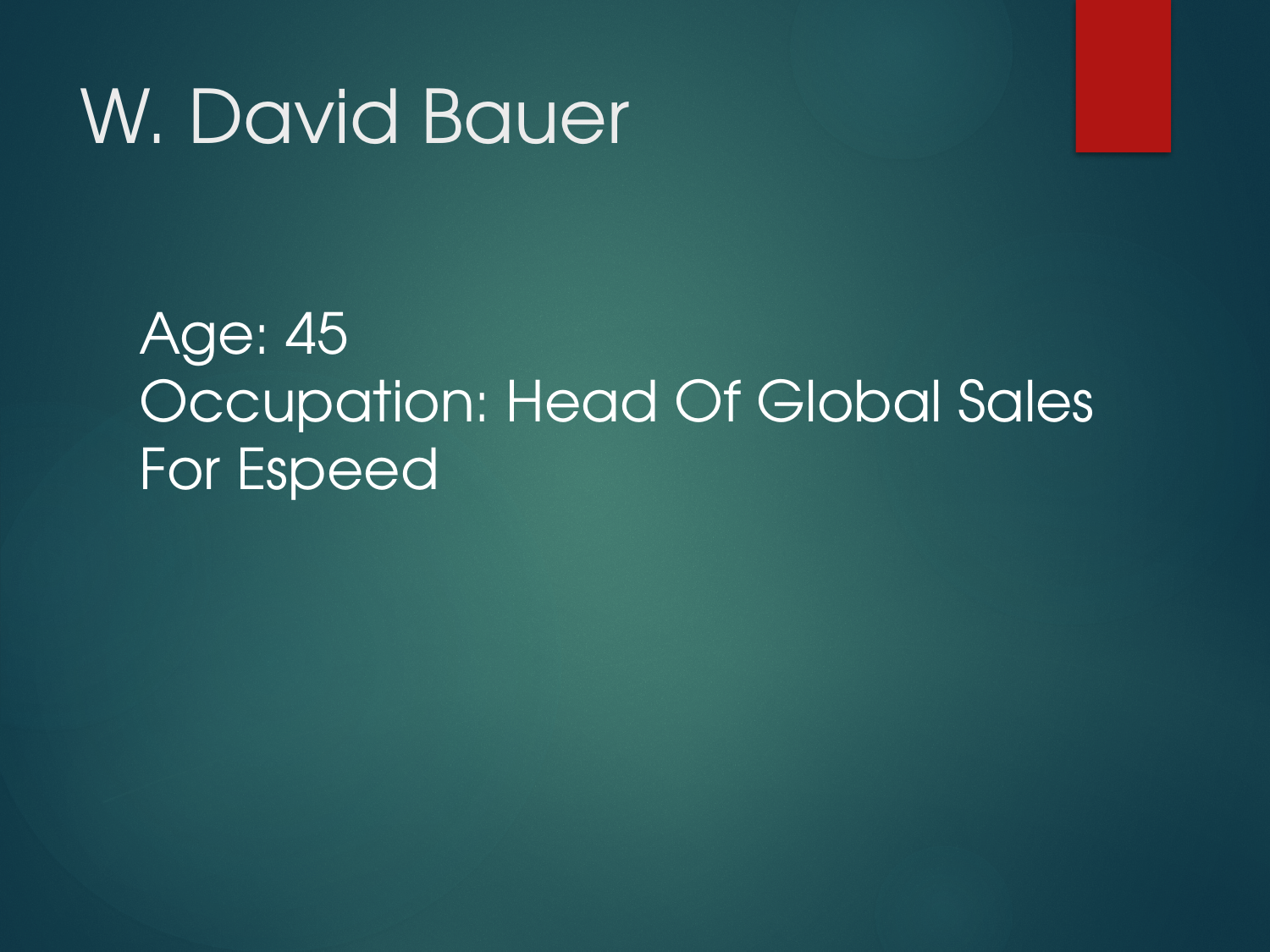

# W. David Bauer

Age: 45
Occupation: Head Of Global Sales For Espeed